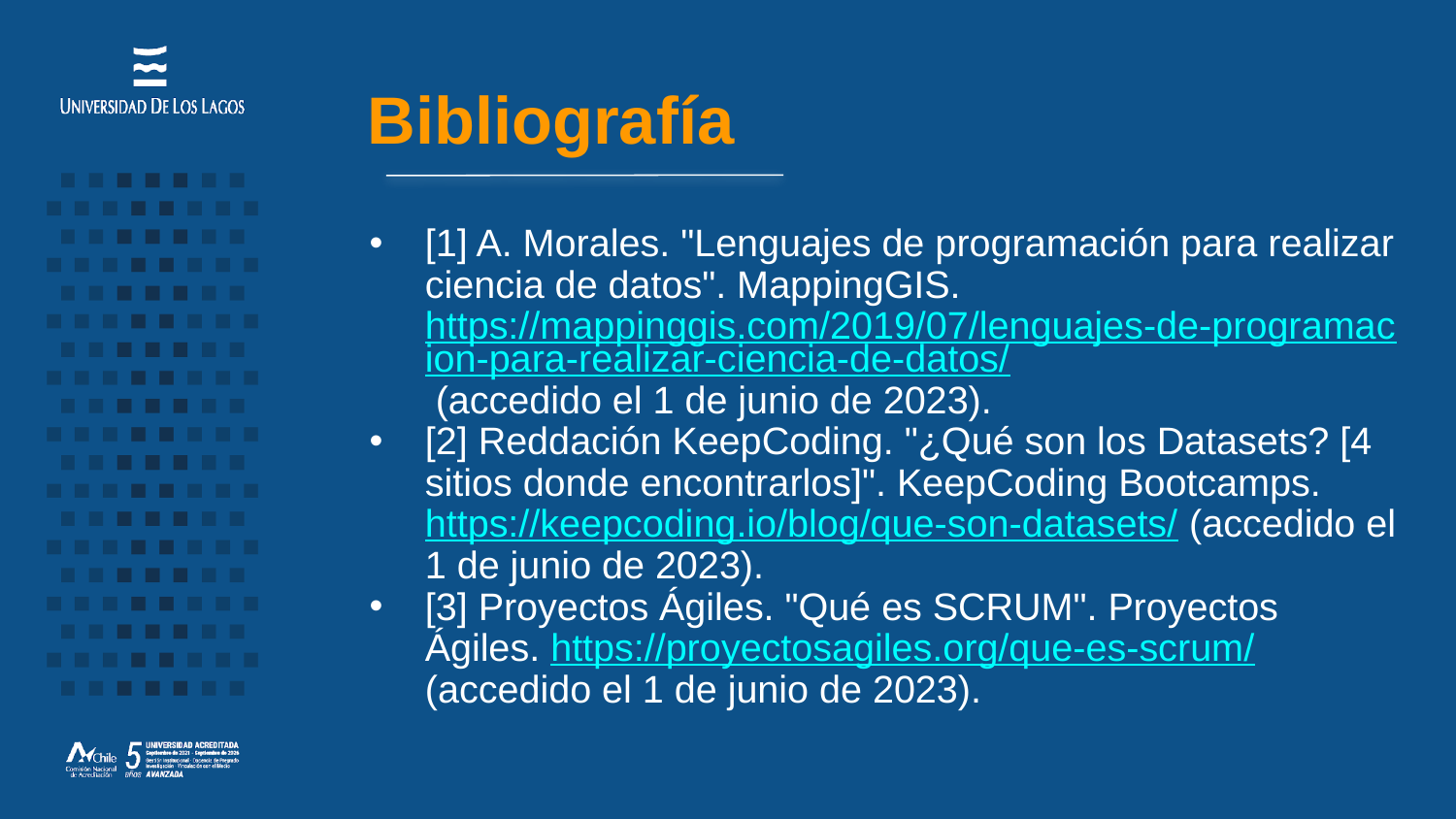

# Bibliografía
[1] A. Morales. "Lenguajes de programación para realizar ciencia de datos". MappingGIS. https://mappinggis.com/2019/07/lenguajes-de-programacion-para-realizar-ciencia-de-datos/ (accedido el 1 de junio de 2023).
[2] Reddación KeepCoding. "¿Qué son los Datasets? [4 sitios donde encontrarlos]". KeepCoding Bootcamps. https://keepcoding.io/blog/que-son-datasets/ (accedido el 1 de junio de 2023).
[3] Proyectos Ágiles. "Qué es SCRUM". Proyectos Ágiles. https://proyectosagiles.org/que-es-scrum/ (accedido el 1 de junio de 2023).